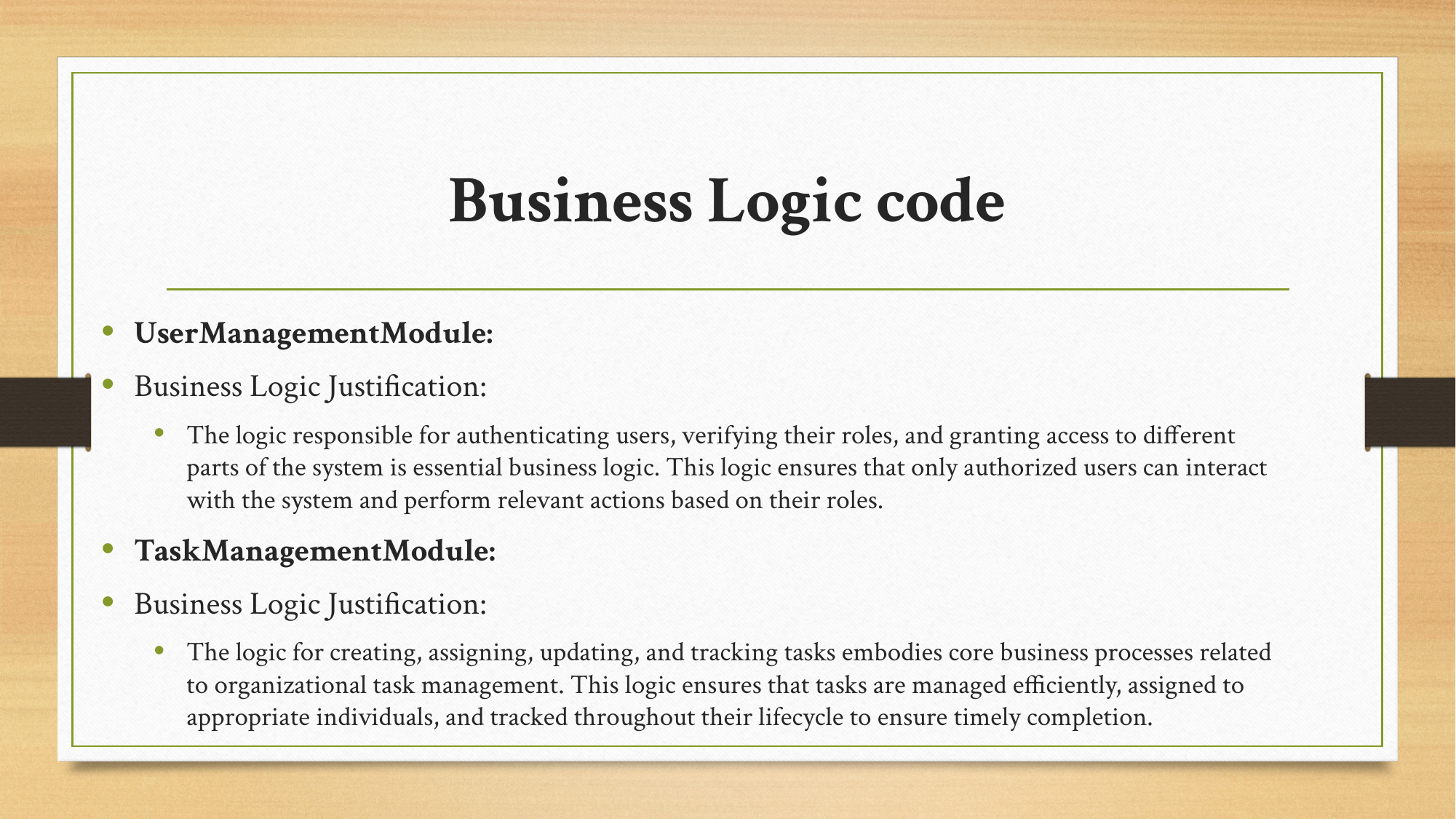

# Business Logic code
UserManagementModule:
Business Logic Justification:
The logic responsible for authenticating users, verifying their roles, and granting access to different parts of the system is essential business logic. This logic ensures that only authorized users can interact with the system and perform relevant actions based on their roles.
TaskManagementModule:
Business Logic Justification:
The logic for creating, assigning, updating, and tracking tasks embodies core business processes related to organizational task management. This logic ensures that tasks are managed efficiently, assigned to appropriate individuals, and tracked throughout their lifecycle to ensure timely completion.